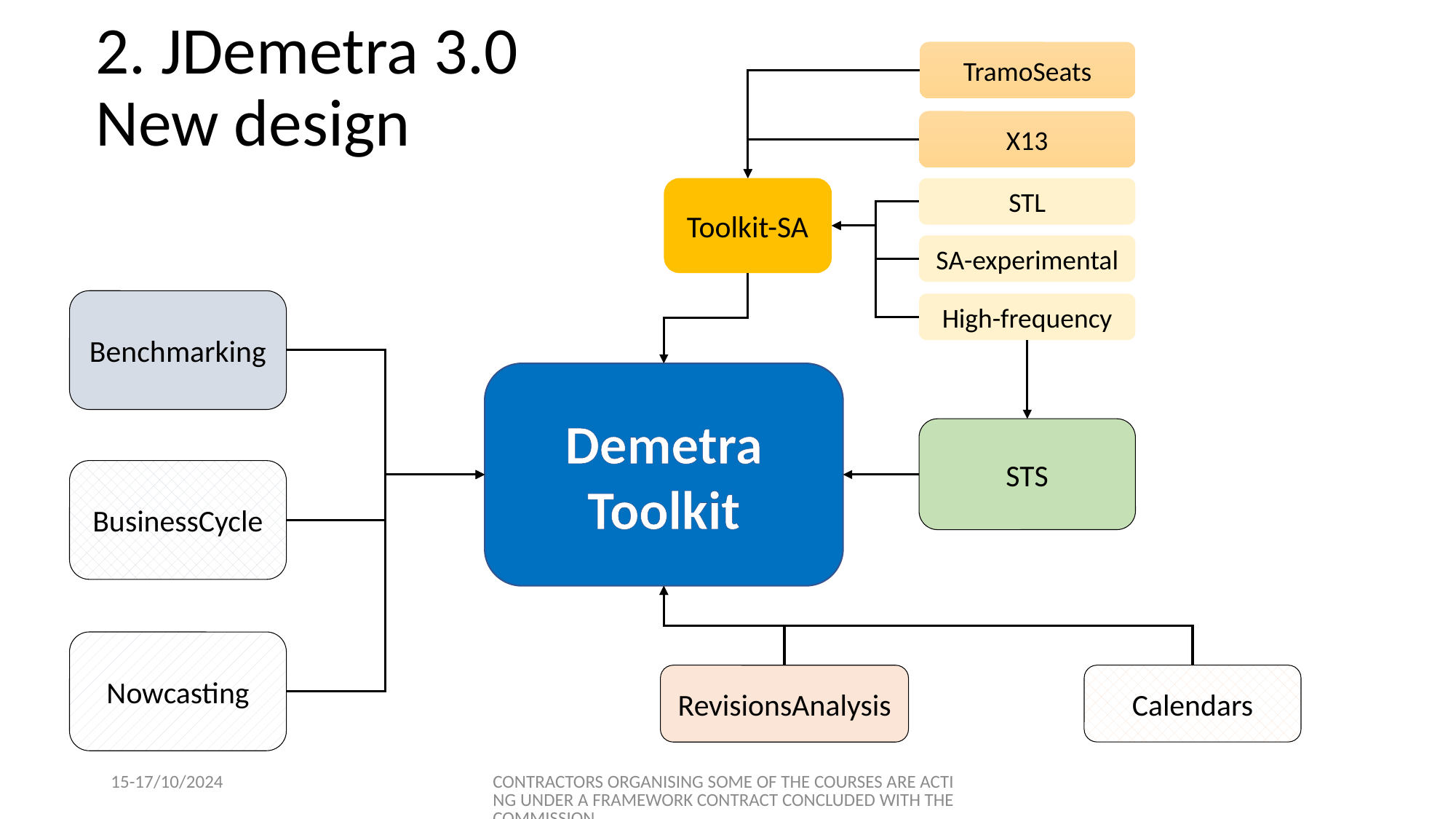

# 2. JDemetra 3.0 New design
TramoSeats
X13
STL
SA-experimental
High-frequency
Toolkit-SA
Benchmarking
Demetra
Toolkit
STS
BusinessCycle
Nowcasting
Calendars
RevisionsAnalysis
15-17/10/2024
CONTRACTORS ORGANISING SOME OF THE COURSES ARE ACTING UNDER A FRAMEWORK CONTRACT CONCLUDED WITH THE COMMISSION